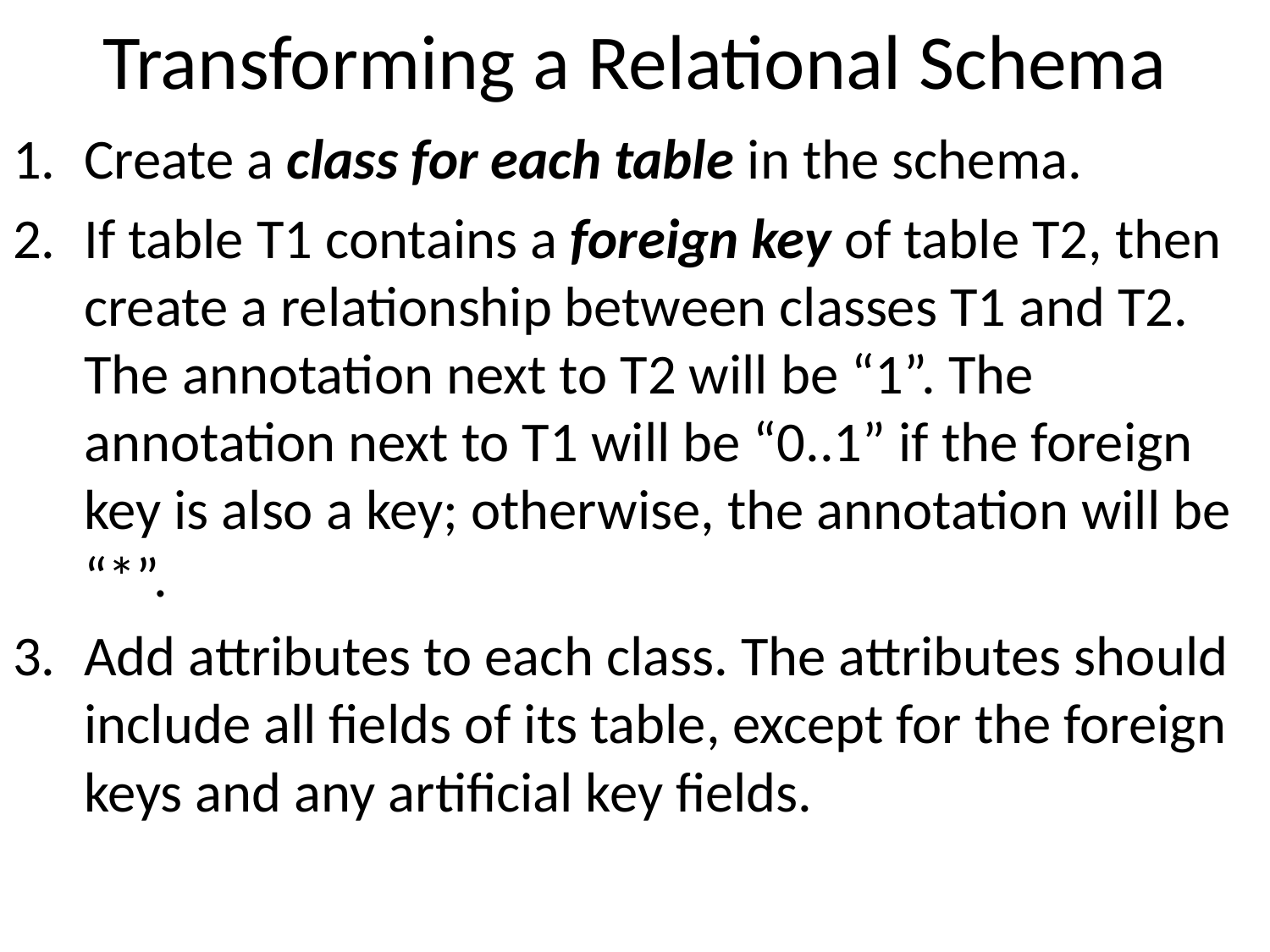

# Transforming a Relational Schema
Create a class for each table in the schema.
If table T1 contains a foreign key of table T2, then create a relationship between classes T1 and T2. The annotation next to T2 will be “1”. The annotation next to T1 will be “0..1” if the foreign key is also a key; otherwise, the annotation will be “*”.
Add attributes to each class. The attributes should include all fields of its table, except for the foreign keys and any artificial key fields.